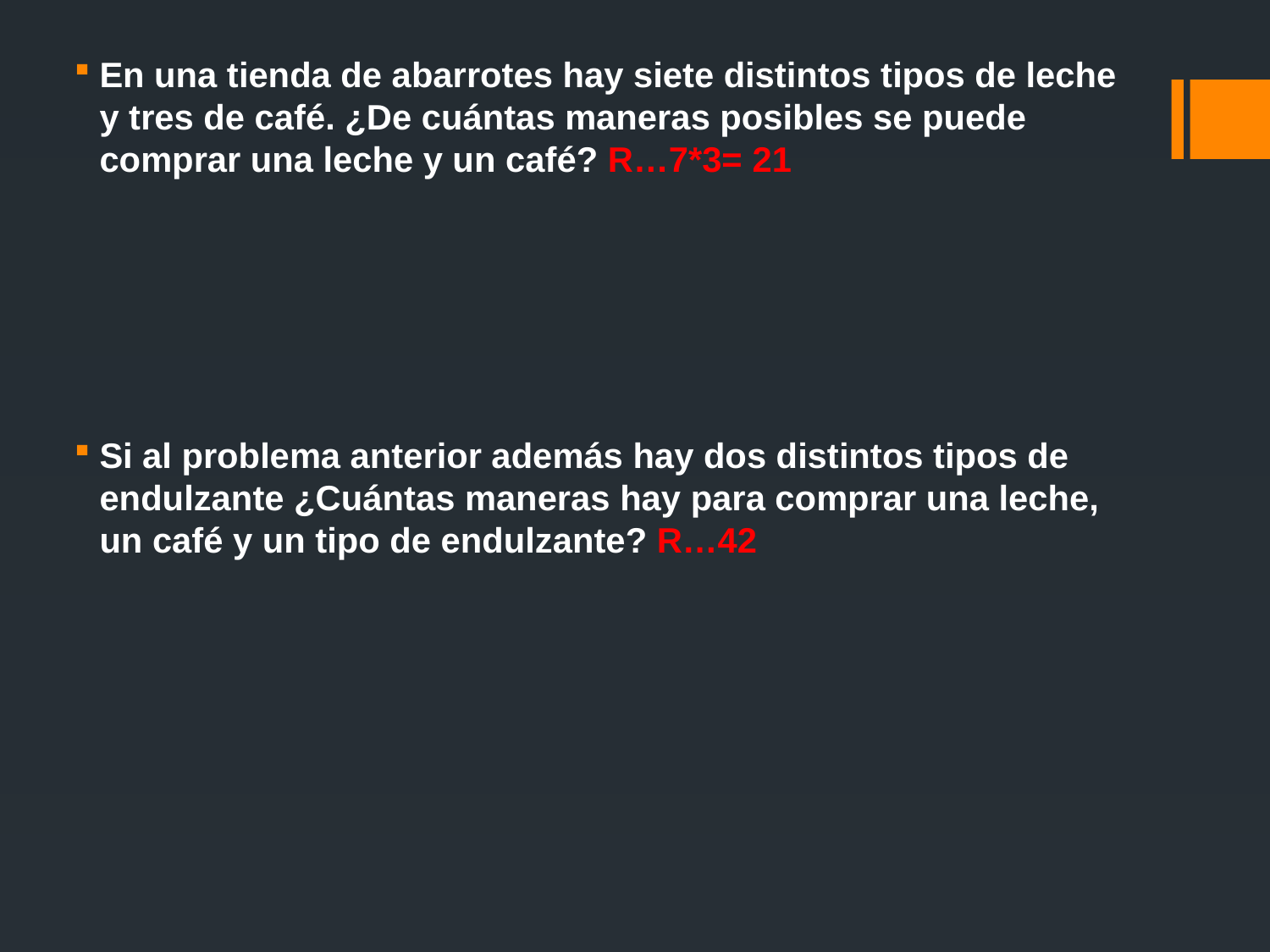

En una tienda de abarrotes hay siete distintos tipos de leche y tres de café. ¿De cuántas maneras posibles se puede comprar una leche y un café? R…7*3= 21

Si al problema anterior además hay dos distintos tipos de endulzante ¿Cuántas maneras hay para comprar una leche, un café y un tipo de endulzante? R…42